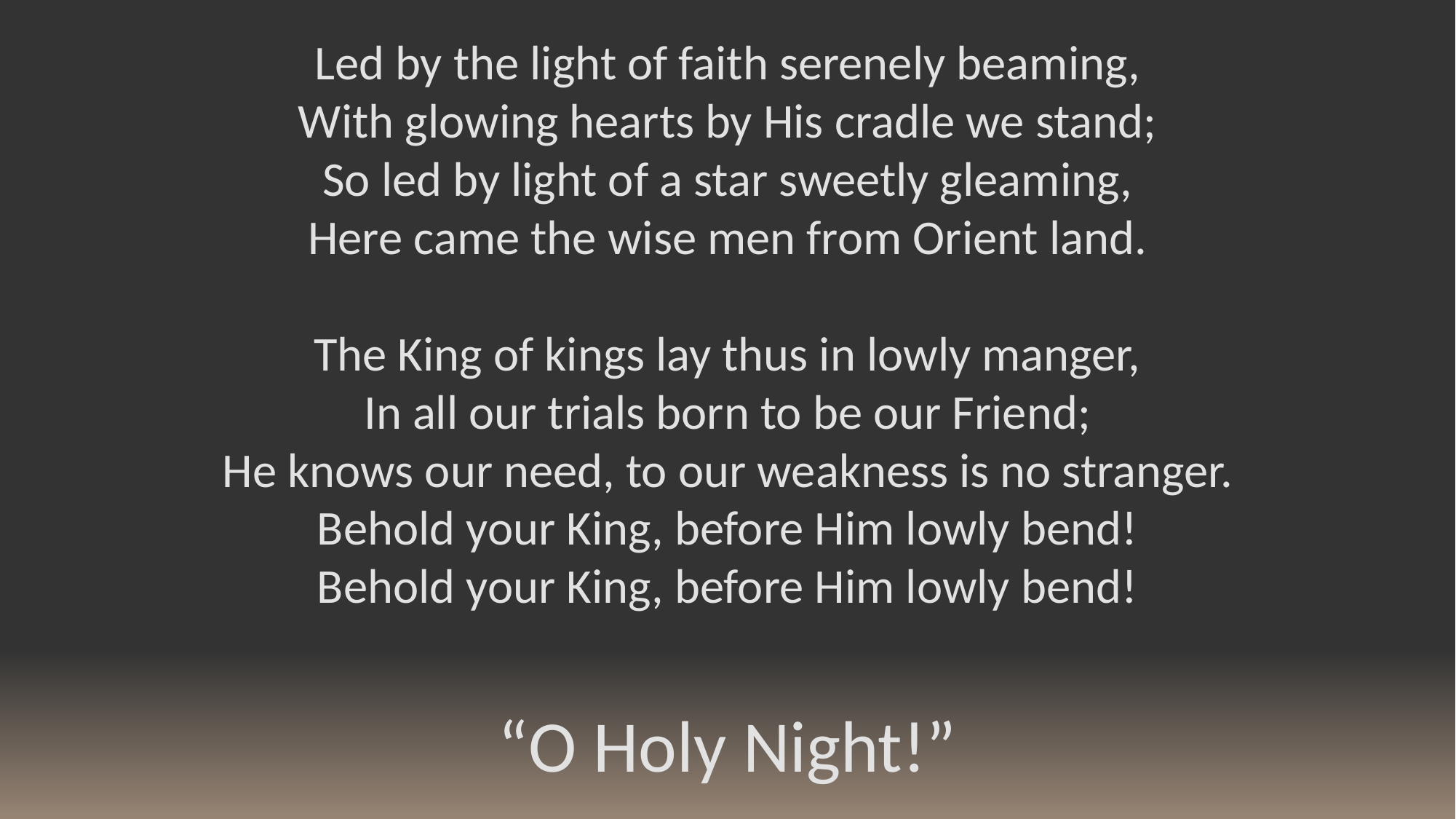

Led by the light of faith serenely beaming,
With glowing hearts by His cradle we stand;
So led by light of a star sweetly gleaming,
Here came the wise men from Orient land.

The King of kings lay thus in lowly manger,
In all our trials born to be our Friend;
He knows our need, to our weakness is no stranger.
Behold your King, before Him lowly bend!
Behold your King, before Him lowly bend!

“O Holy Night!”